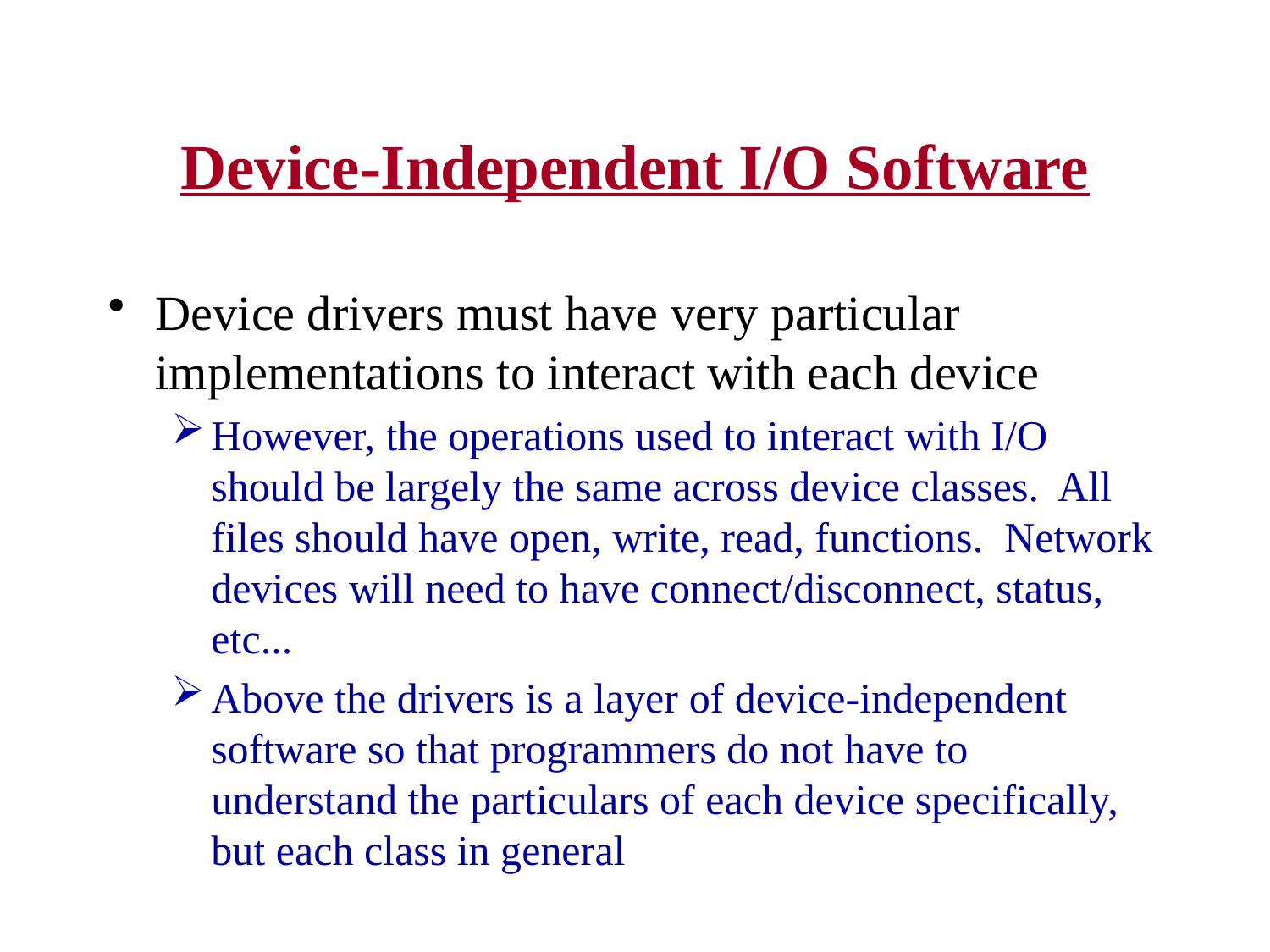

# Device-Independent I/O Software
Device drivers must have very particular implementations to interact with each device
However, the operations used to interact with I/O should be largely the same across device classes.  All files should have open, write, read, functions.  Network devices will need to have connect/disconnect, status, etc...
Above the drivers is a layer of device-independent software so that programmers do not have to understand the particulars of each device specifically, but each class in general